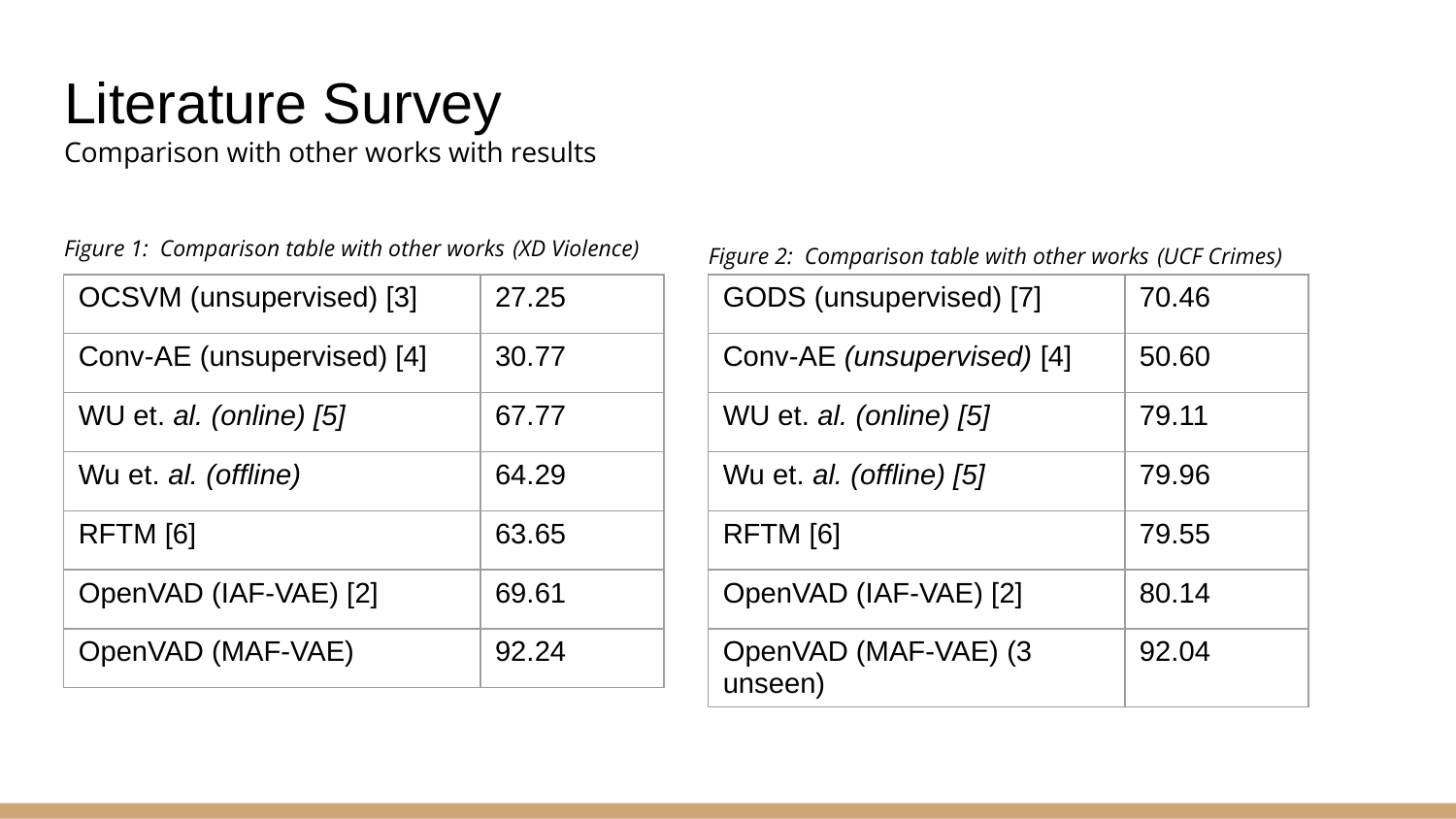

# Literature Survey Comparison with other works with results

Figure 1:  Comparison table with other works (XD Violence)

Figure 2:  Comparison table with other works (UCF Crimes)

| OCSVM (unsupervised) [3] | 27.25 |
| --- | --- |
| Conv-AE (unsupervised) [4] | 30.77 |
| WU et. al. (online) [5] | 67.77 |
| Wu et. al. (offline) | 64.29 |
| RFTM [6] | 63.65 |
| OpenVAD (IAF-VAE) [2] | 69.61 |
| OpenVAD (MAF-VAE) | 92.24 |
| GODS (unsupervised) [7] | 70.46 |
| --- | --- |
| Conv-AE (unsupervised) [4] | 50.60 |
| WU et. al. (online) [5] | 79.11 |
| Wu et. al. (offline) [5] | 79.96 |
| RFTM [6] | 79.55 |
| OpenVAD (IAF-VAE) [2] | 80.14 |
| OpenVAD (MAF-VAE) (3 unseen) | 92.04 |